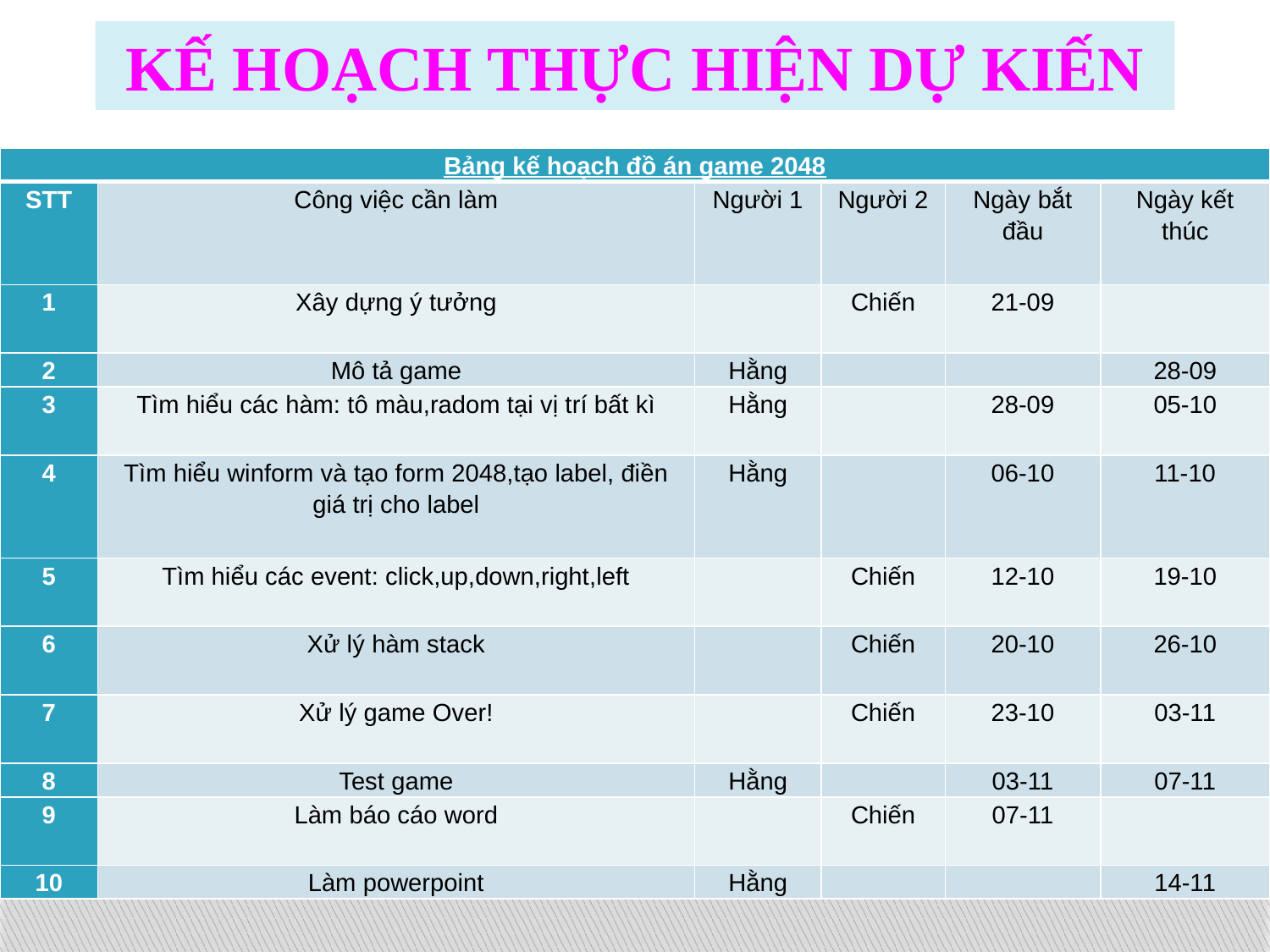

# KẾ HOẠCH THỰC HIỆN DỰ KIẾN
| Bảng kế hoạch đồ án game 2048 |  |  |  |  |  |
| --- | --- | --- | --- | --- | --- |
| STT | Công việc cần làm | Người 1 | Người 2 | Ngày bắt đầu | Ngày kết thúc |
| 1 | Xây dựng ý tưởng |  | Chiến | 21-09 |  |
| 2 | Mô tả game | Hằng |  |  | 28-09 |
| 3 | Tìm hiểu các hàm: tô màu,radom tại vị trí bất kì | Hằng |  | 28-09 | 05-10 |
| 4 | Tìm hiểu winform và tạo form 2048,tạo label, điền giá trị cho label | Hằng |  | 06-10 | 11-10 |
| 5 | Tìm hiểu các event: click,up,down,right,left |  | Chiến | 12-10 | 19-10 |
| 6 | Xử lý hàm stack |  | Chiến | 20-10 | 26-10 |
| 7 | Xử lý game Over! |  | Chiến | 23-10 | 03-11 |
| 8 | Test game | Hằng |  | 03-11 | 07-11 |
| 9 | Làm báo cáo word |  | Chiến | 07-11 |  |
| 10 | Làm powerpoint | Hằng |  |  | 14-11 |